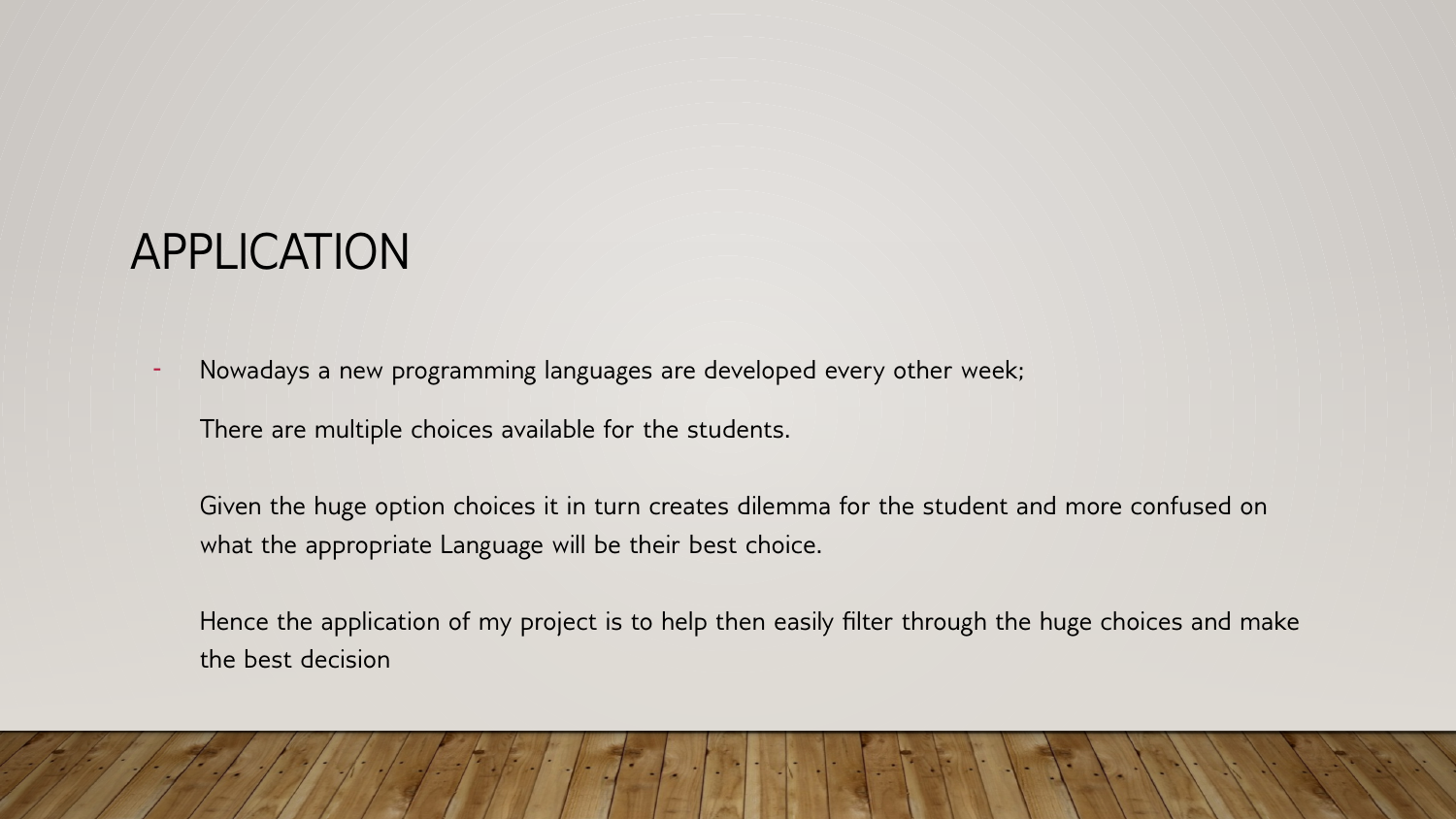

# Application
Nowadays a new programming languages are developed every other week;
There are multiple choices available for the students.
Given the huge option choices it in turn creates dilemma for the student and more confused on what the appropriate Language will be their best choice.
Hence the application of my project is to help then easily filter through the huge choices and make the best decision